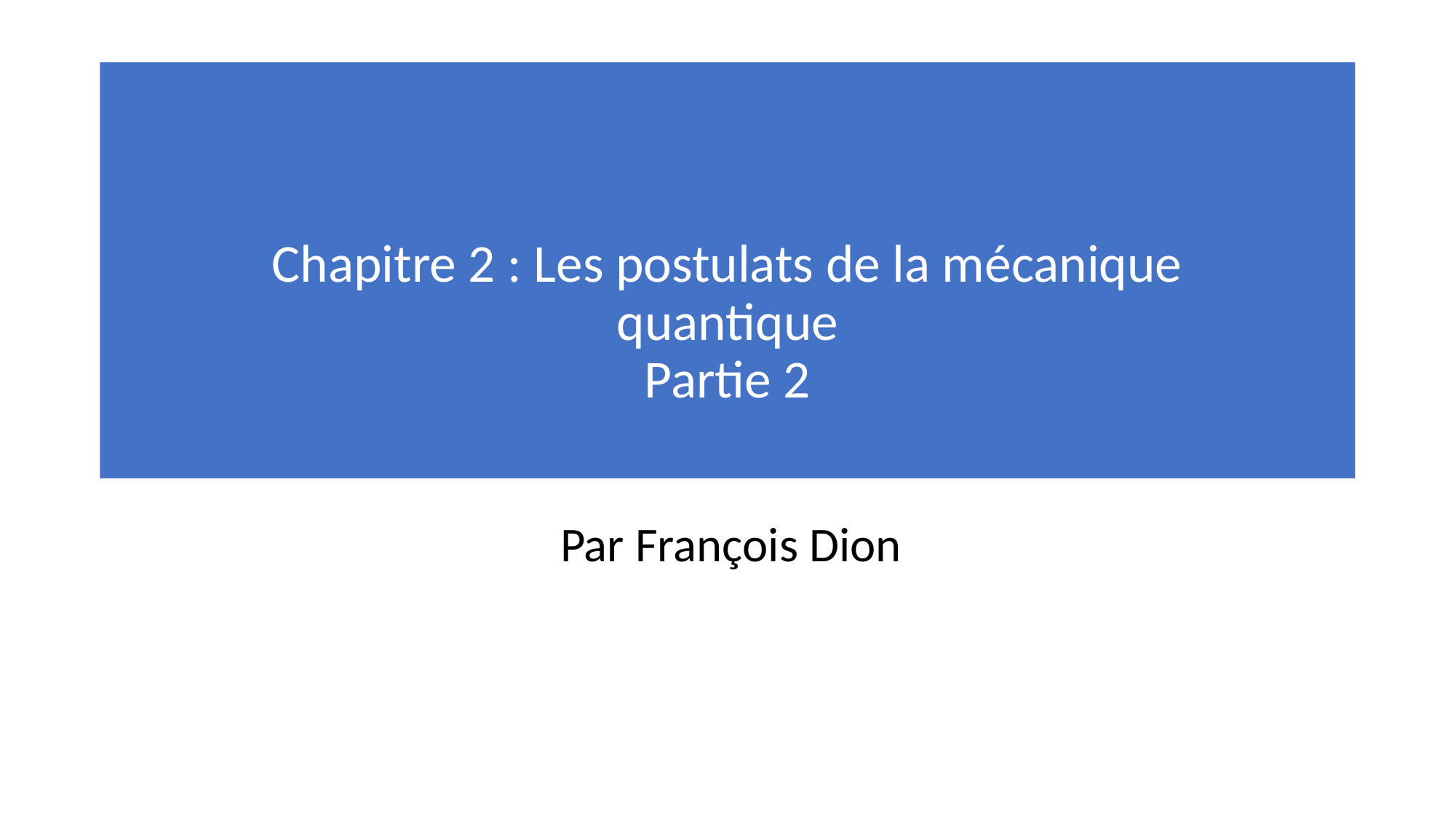

# Chapitre 2 : Les postulats de la mécanique quantique Partie 2
Par François Dion